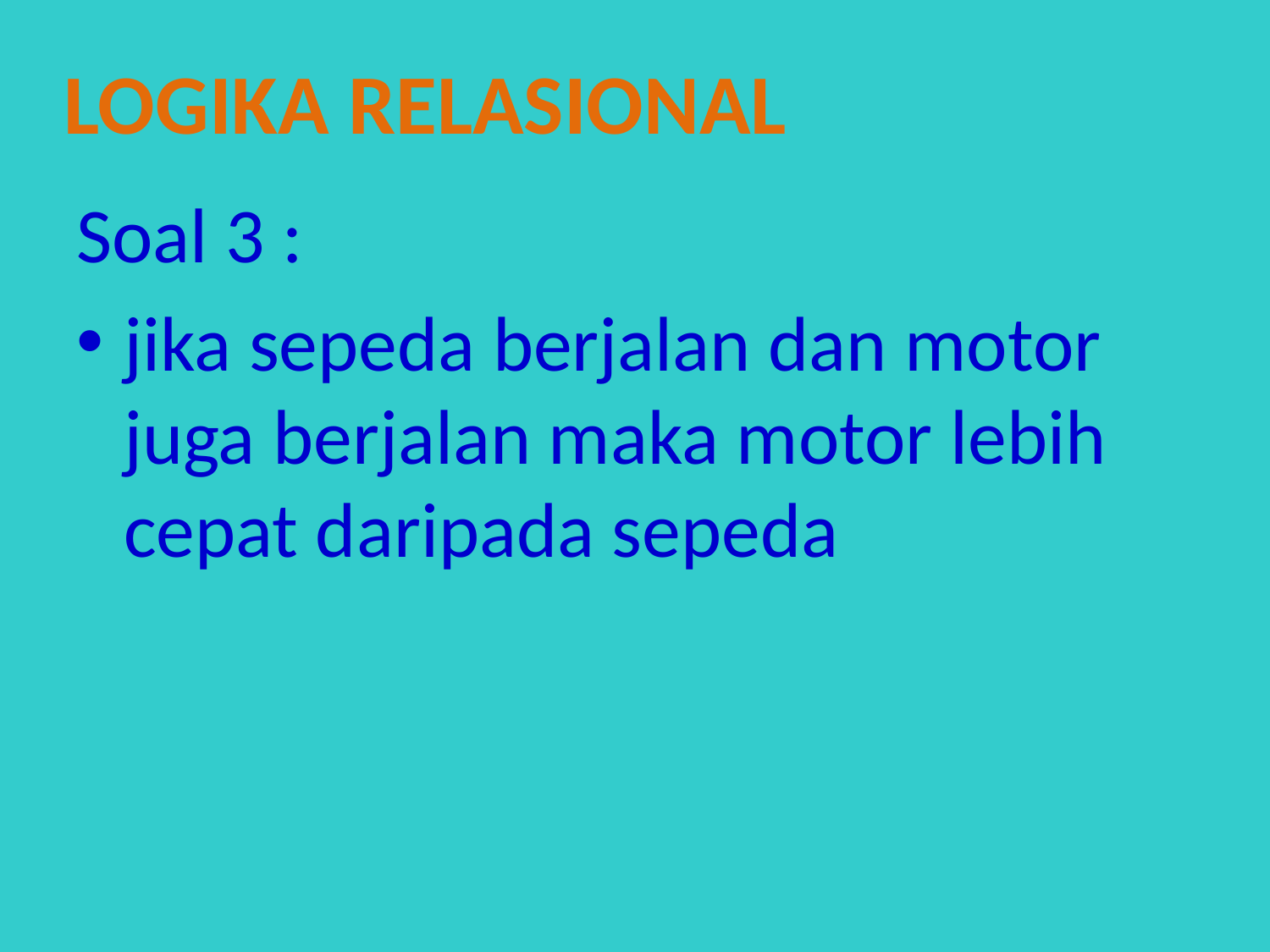

Logika relasional
Soal 3 :
jika sepeda berjalan dan motor juga berjalan maka motor lebih cepat daripada sepeda